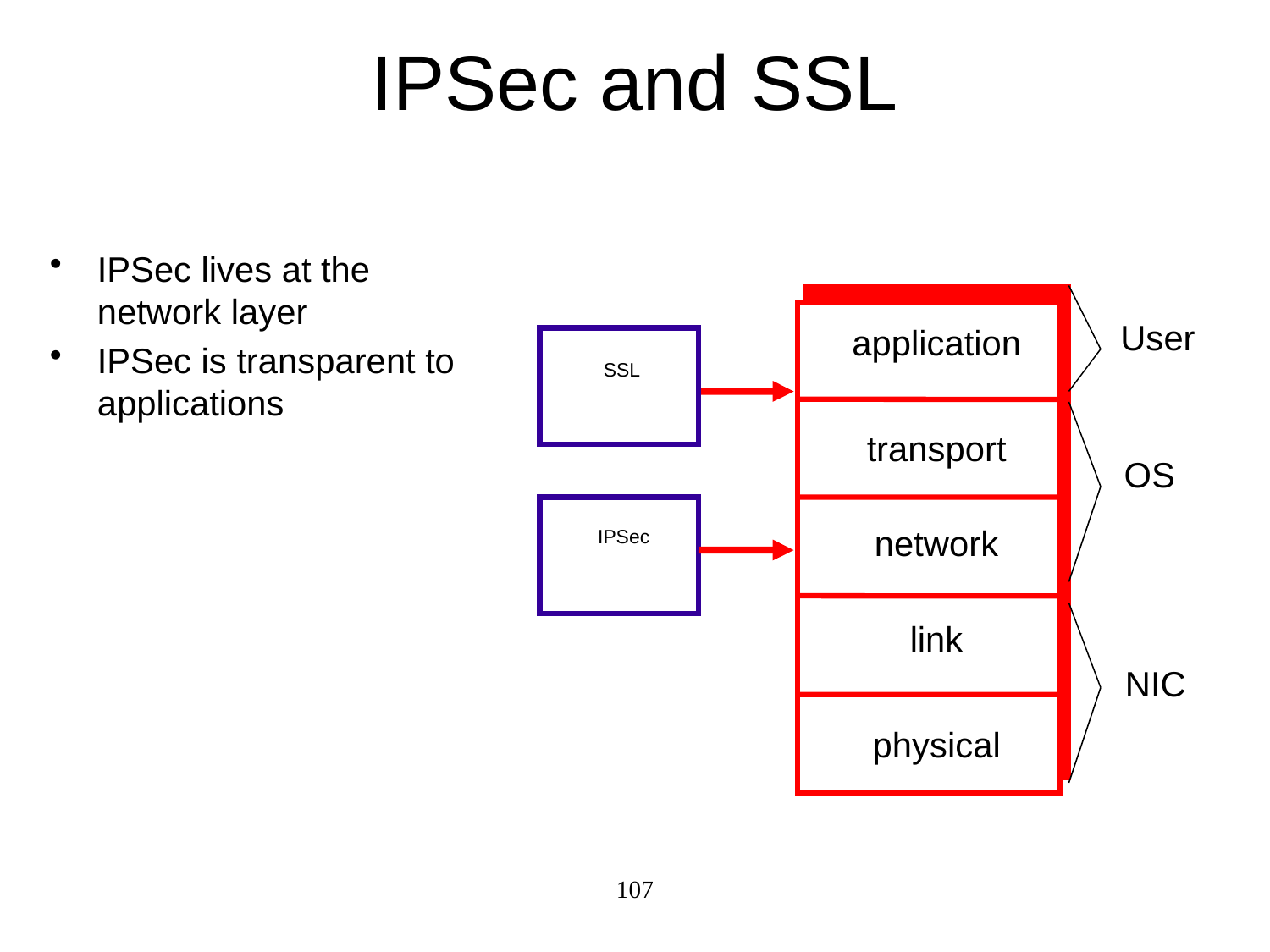

# IPSec and SSL
IPSec lives at the network layer
IPSec is transparent to applications

User
application

SSL

transport

OS

network

IPSec

link

NIC

physical
107